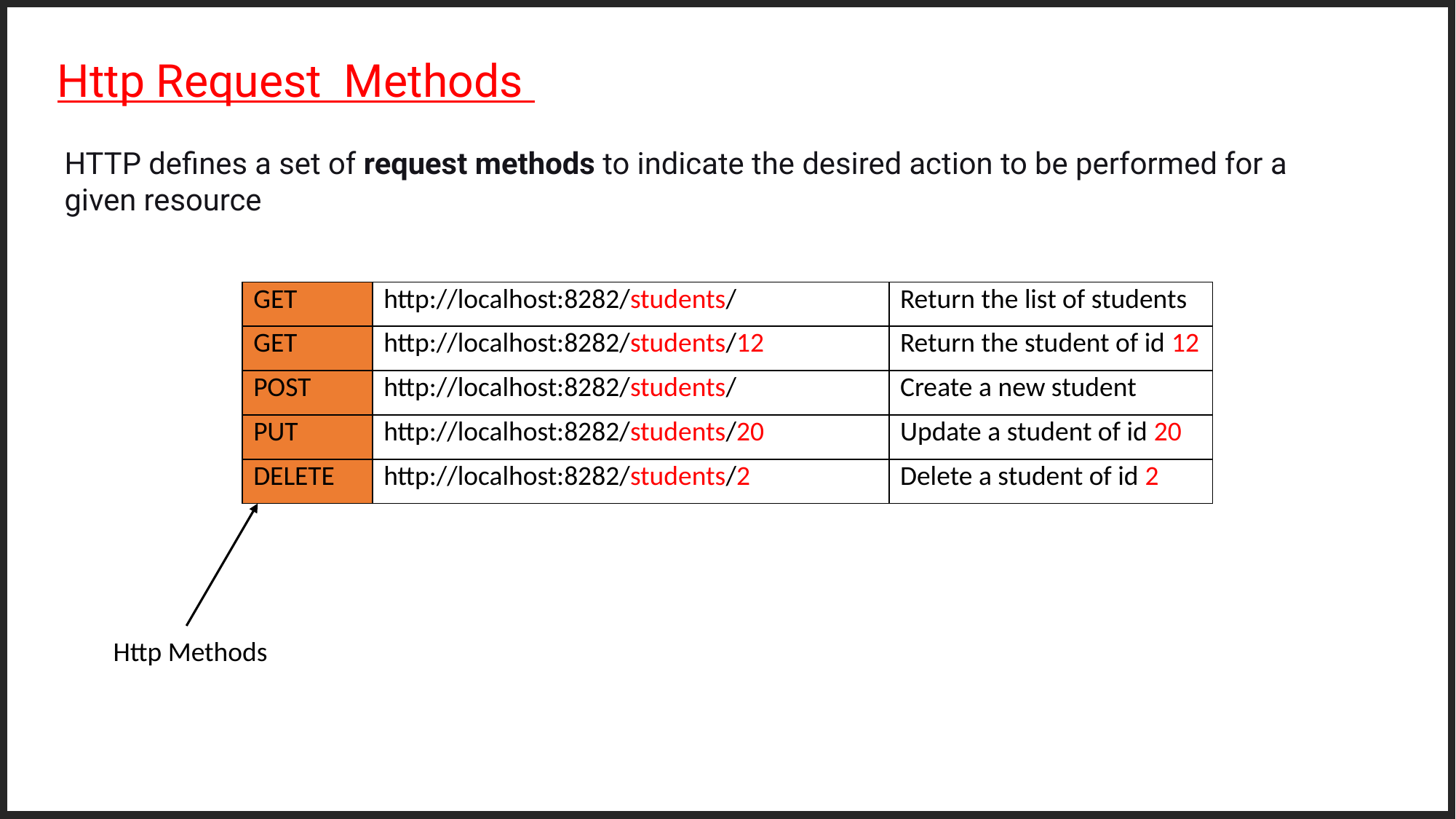

Http Request  Methods
HTTP defines a set of request methods to indicate the desired action to be performed for a given resource
| GET | http://localhost:8282/students/ | Return the list of students |
| --- | --- | --- |
| GET | http://localhost:8282/students/12 | Return the student of id 12 |
| POST | http://localhost:8282/students/ | Create a new student |
| PUT | http://localhost:8282/students/20 | Update a student of id 20 |
| DELETE | http://localhost:8282/students/2 | Delete a student of id 2 |
Http Methods